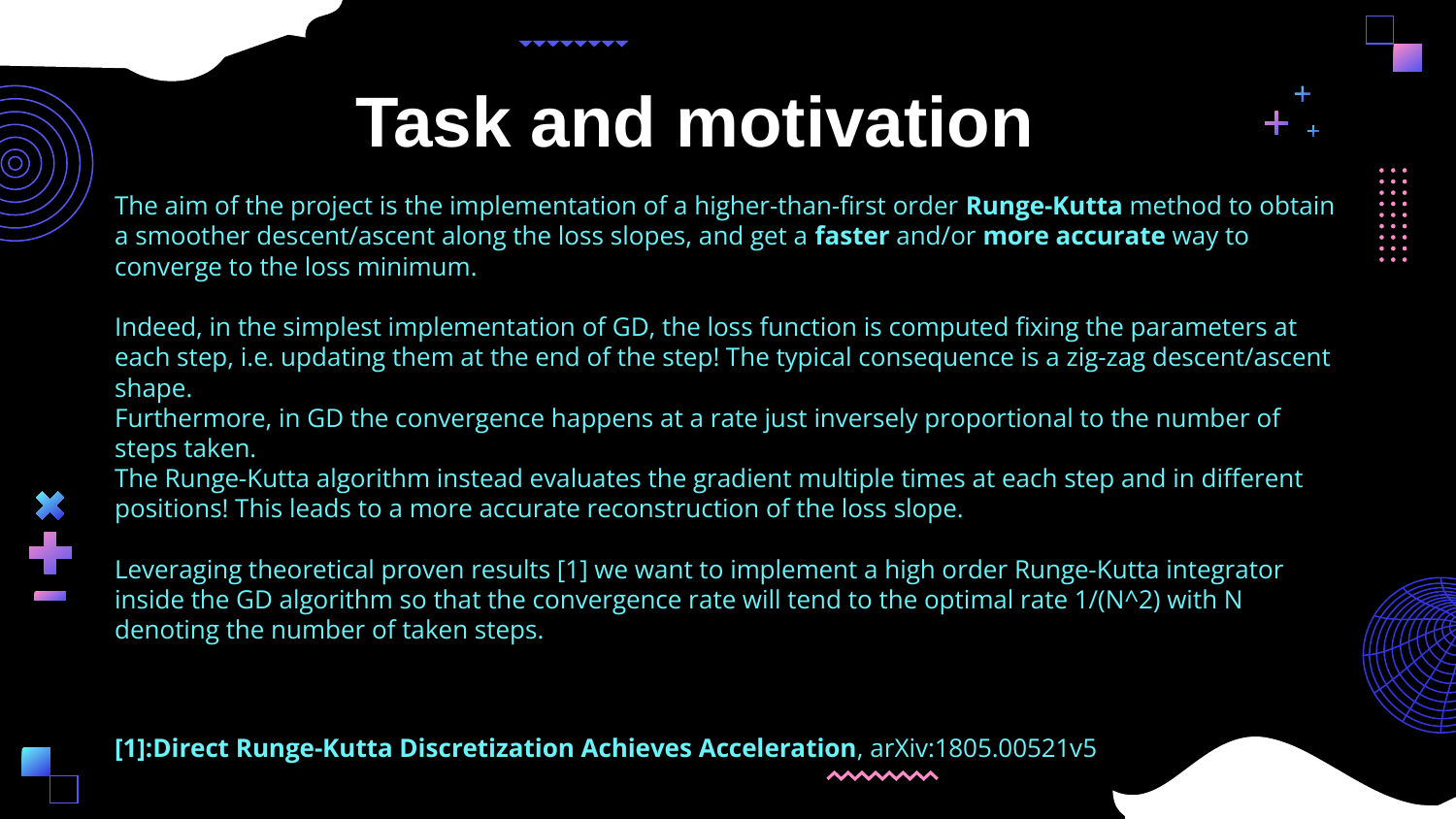

Task and motivation

The aim of the project is the implementation of a higher-than-first order Runge-Kutta method to obtain a smoother descent/ascent along the loss slopes, and get a faster and/or more accurate way to converge to the loss minimum.

Indeed, in the simplest implementation of GD, the loss function is computed fixing the parameters at each step, i.e. updating them at the end of the step! The typical consequence is a zig-zag descent/ascent shape.
Furthermore, in GD the convergence happens at a rate just inversely proportional to the number of steps taken.
The Runge-Kutta algorithm instead evaluates the gradient multiple times at each step and in different positions! This leads to a more accurate reconstruction of the loss slope.

Leveraging theoretical proven results [1] we want to implement a high order Runge-Kutta integrator inside the GD algorithm so that the convergence rate will tend to the optimal rate 1/(N^2) with N denoting the number of taken steps.
[1]:Direct Runge-Kutta Discretization Achieves Acceleration, arXiv:1805.00521v5